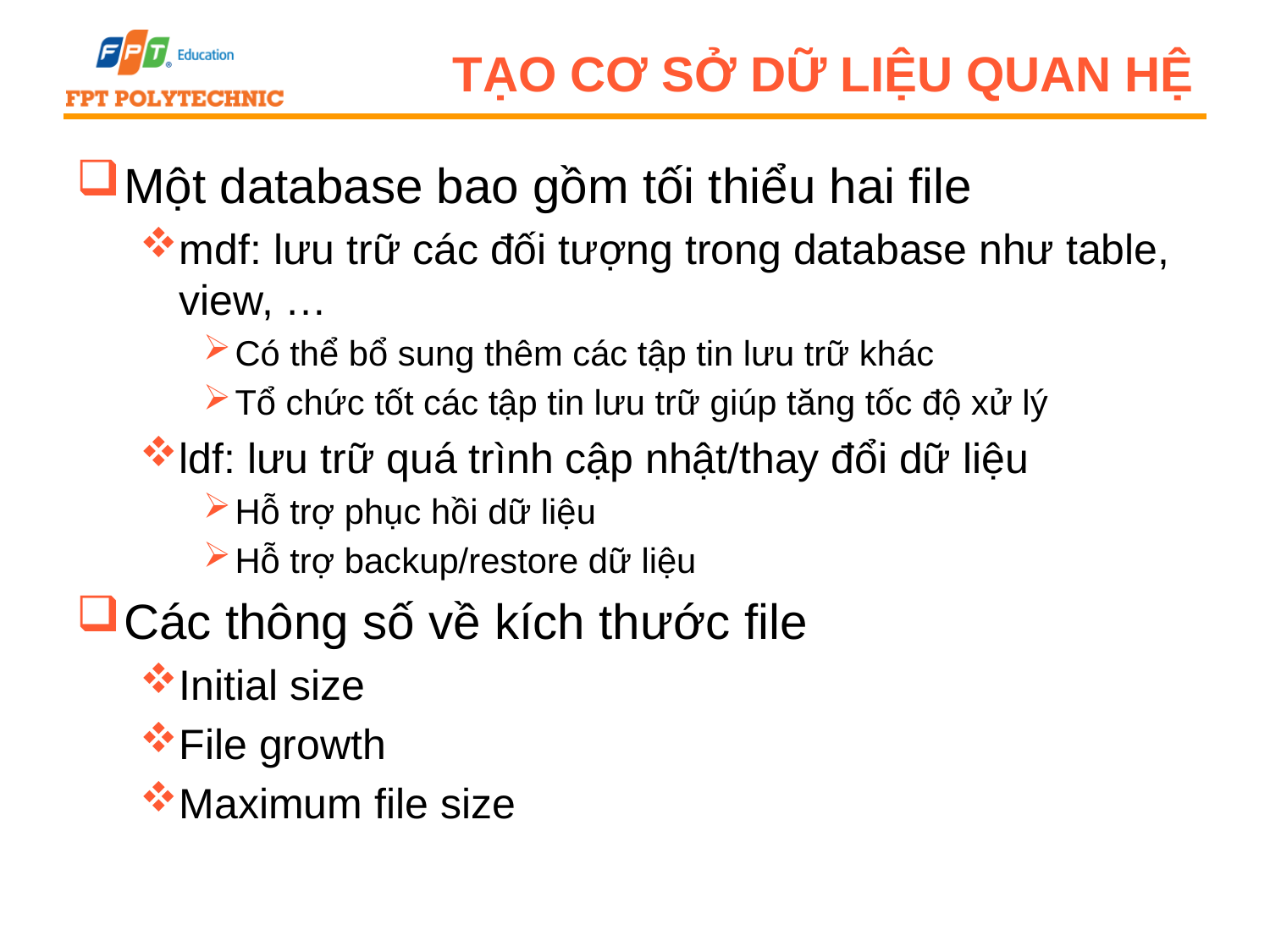

# Tạo cơ sở dữ liệu quan hệ
Một database bao gồm tối thiểu hai file
mdf: lưu trữ các đối tượng trong database như table, view, …
Có thể bổ sung thêm các tập tin lưu trữ khác
Tổ chức tốt các tập tin lưu trữ giúp tăng tốc độ xử lý
ldf: lưu trữ quá trình cập nhật/thay đổi dữ liệu
Hỗ trợ phục hồi dữ liệu
Hỗ trợ backup/restore dữ liệu
Các thông số về kích thước file
Initial size
File growth
Maximum file size